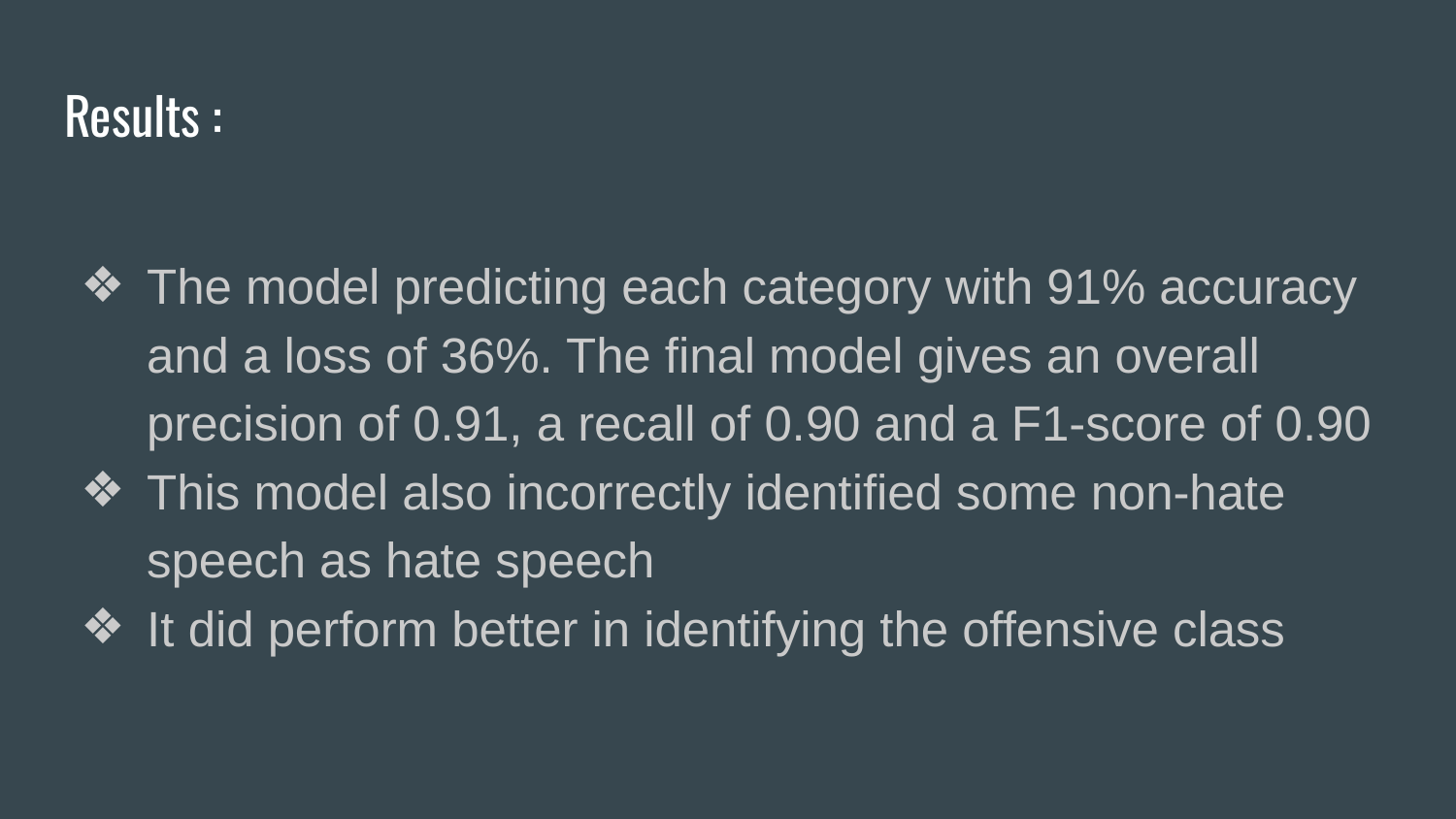

# Results :

The model predicting each category with 91% accuracy and a loss of 36%. The final model gives an overall precision of 0.91, a recall of 0.90 and a F1-score of 0.90
This model also incorrectly identified some non-hate speech as hate speech
It did perform better in identifying the offensive class